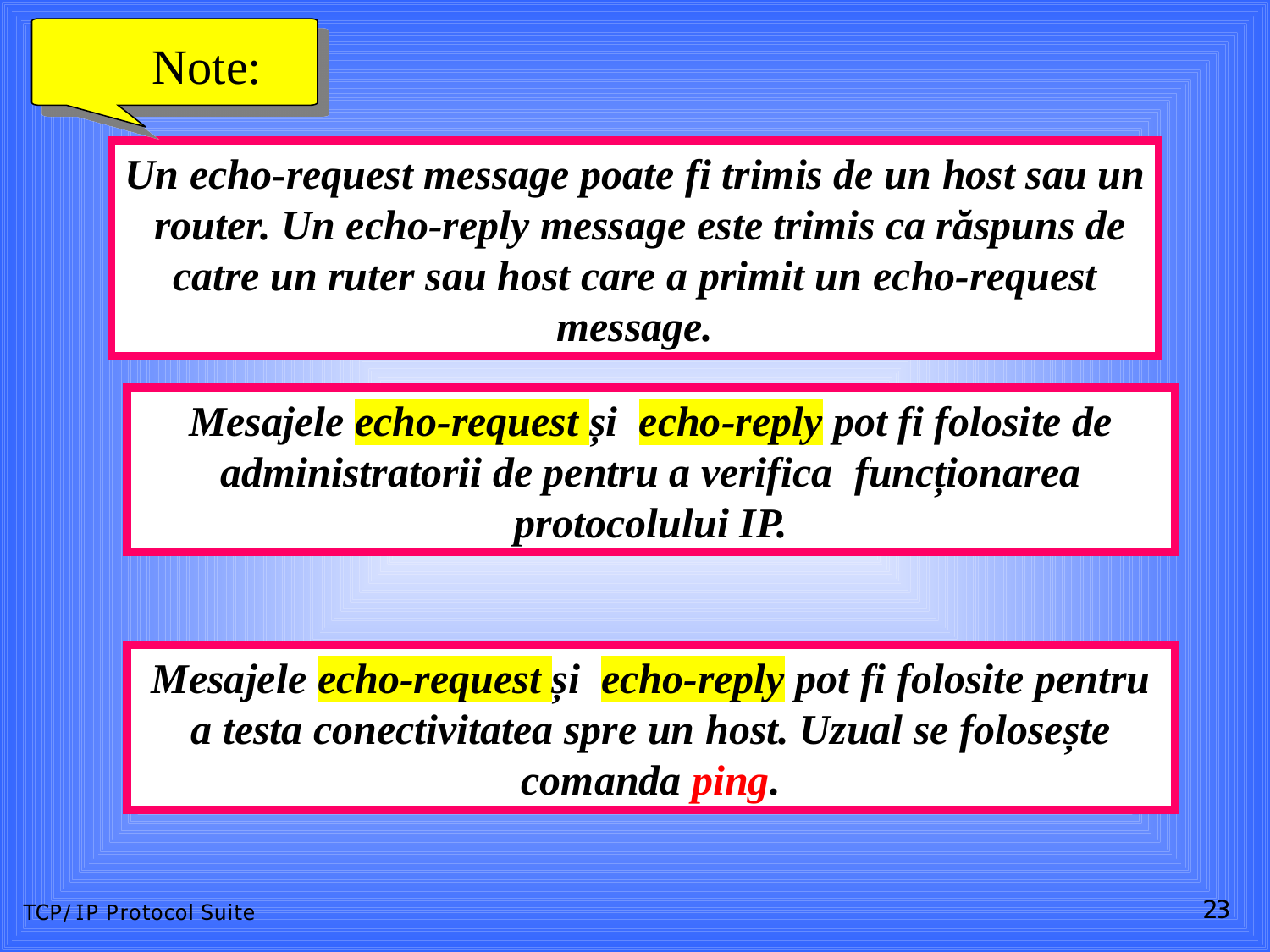

Note:
Un echo-request message poate fi trimis de un host sau un  router. Un echo-reply message este trimis ca răspuns de catre un ruter sau host care a primit un echo-request message.
Mesajele echo-request și  echo-reply pot fi folosite de administratorii de pentru a verifica  funcționarea protocolului IP.
Mesajele echo-request și  echo-reply pot fi folosite pentru a testa conectivitatea spre un host. Uzual se folosește comanda ping.
23
TCP/IP Protocol Suite